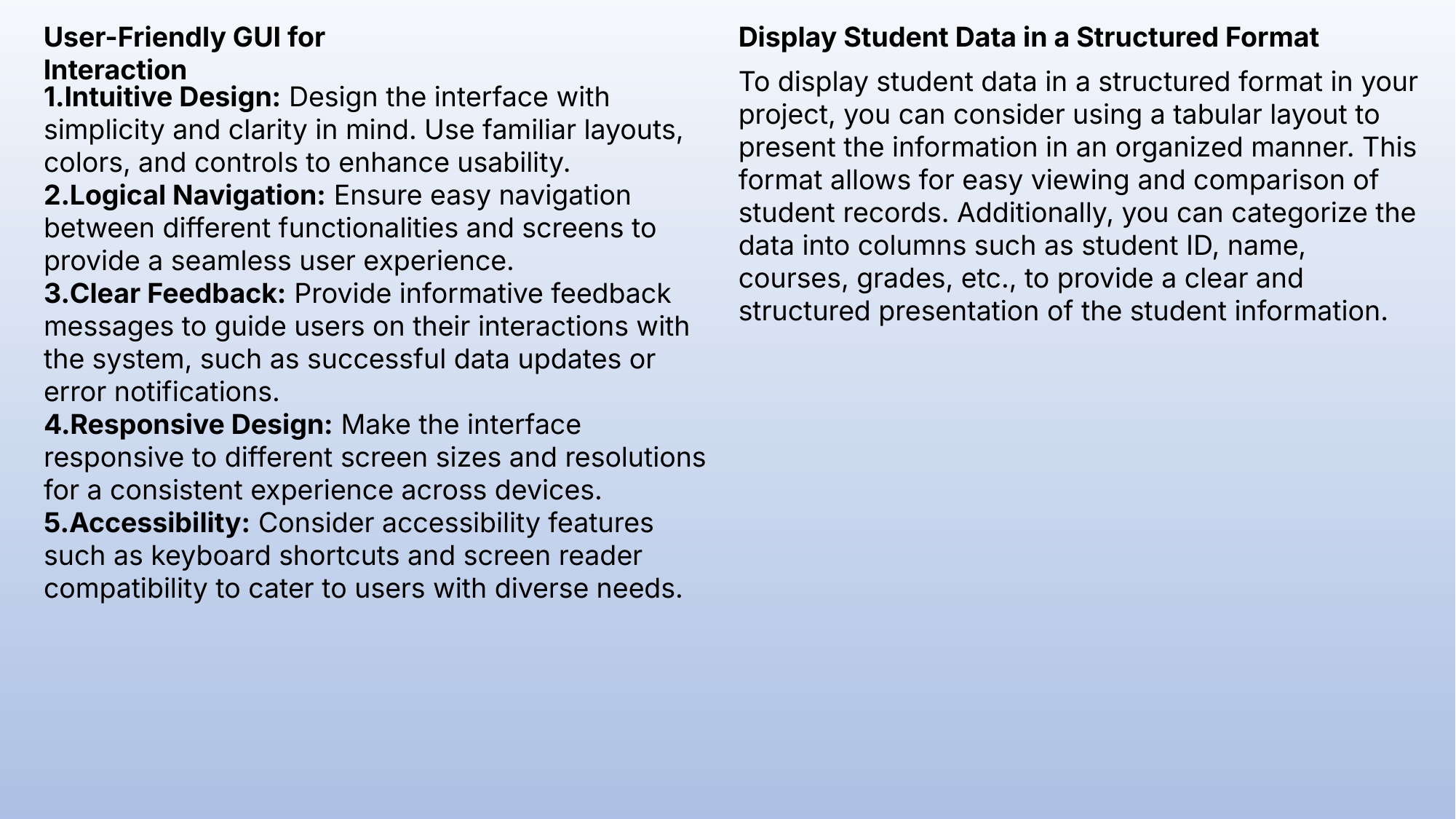

User-Friendly GUI for Interaction
Display Student Data in a Structured Format
To display student data in a structured format in your project, you can consider using a tabular layout to present the information in an organized manner. This format allows for easy viewing and comparison of student records. Additionally, you can categorize the data into columns such as student ID, name, courses, grades, etc., to provide a clear and structured presentation of the student information.
Intuitive Design: Design the interface with simplicity and clarity in mind. Use familiar layouts, colors, and controls to enhance usability.
Logical Navigation: Ensure easy navigation between different functionalities and screens to provide a seamless user experience.
Clear Feedback: Provide informative feedback messages to guide users on their interactions with the system, such as successful data updates or error notifications.
Responsive Design: Make the interface responsive to different screen sizes and resolutions for a consistent experience across devices.
Accessibility: Consider accessibility features such as keyboard shortcuts and screen reader compatibility to cater to users with diverse needs.